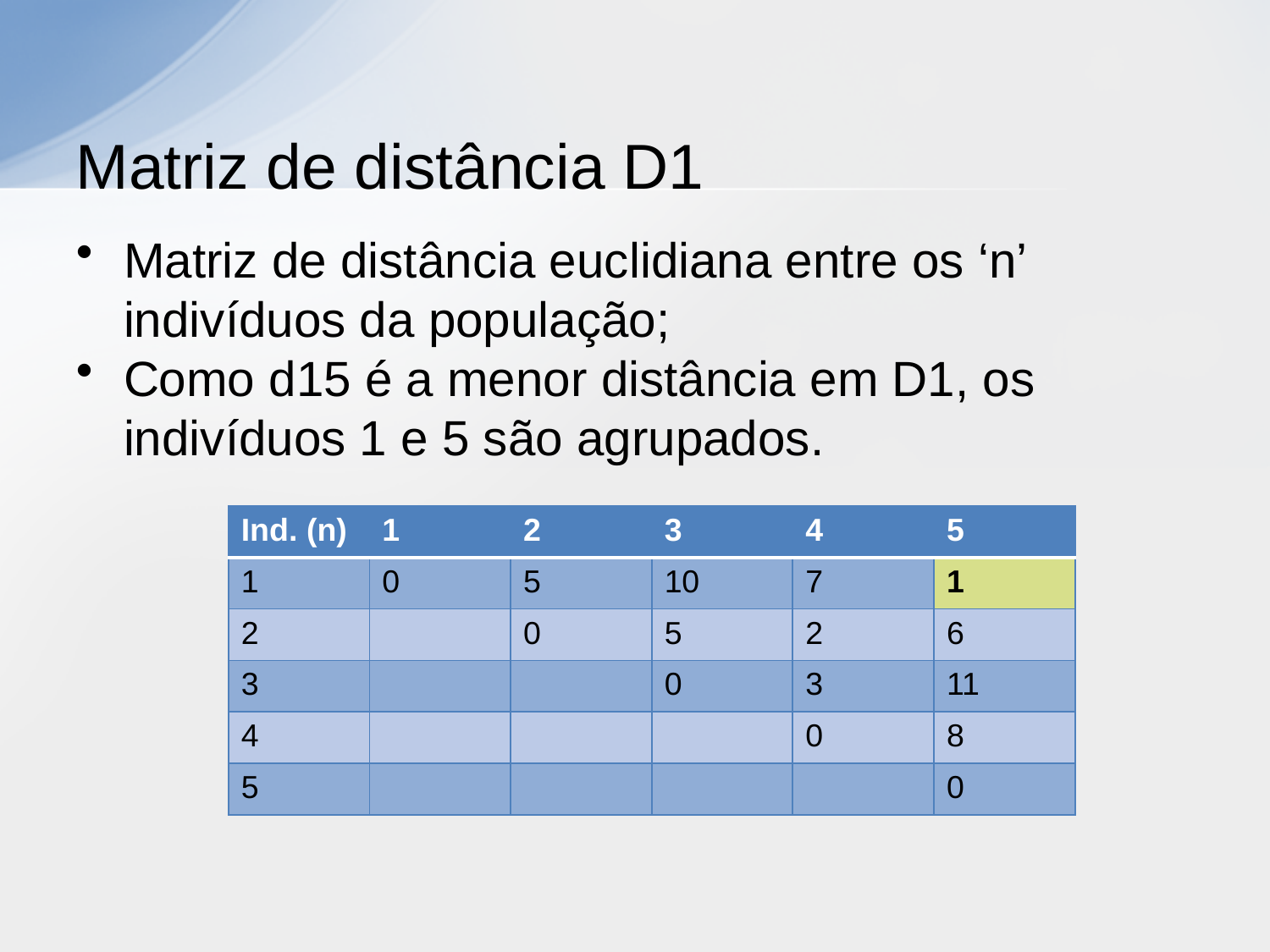

# Matriz de distância D1
Matriz de distância euclidiana entre os ‘n’ indivíduos da população;
Como d15 é a menor distância em D1, os indivíduos 1 e 5 são agrupados.

| Ind. (n) | 1 | 2 | 3 | 4 | 5 |
| --- | --- | --- | --- | --- | --- |
| 1 | 0 | 5 | 10 | 7 | 1 |
| 2 |  | 0 | 5 | 2 | 6 |
| 3 |  |  | 0 | 3 | 11 |
| 4 |  |  |  | 0 | 8 |
| 5 |  |  |  |  | 0 |